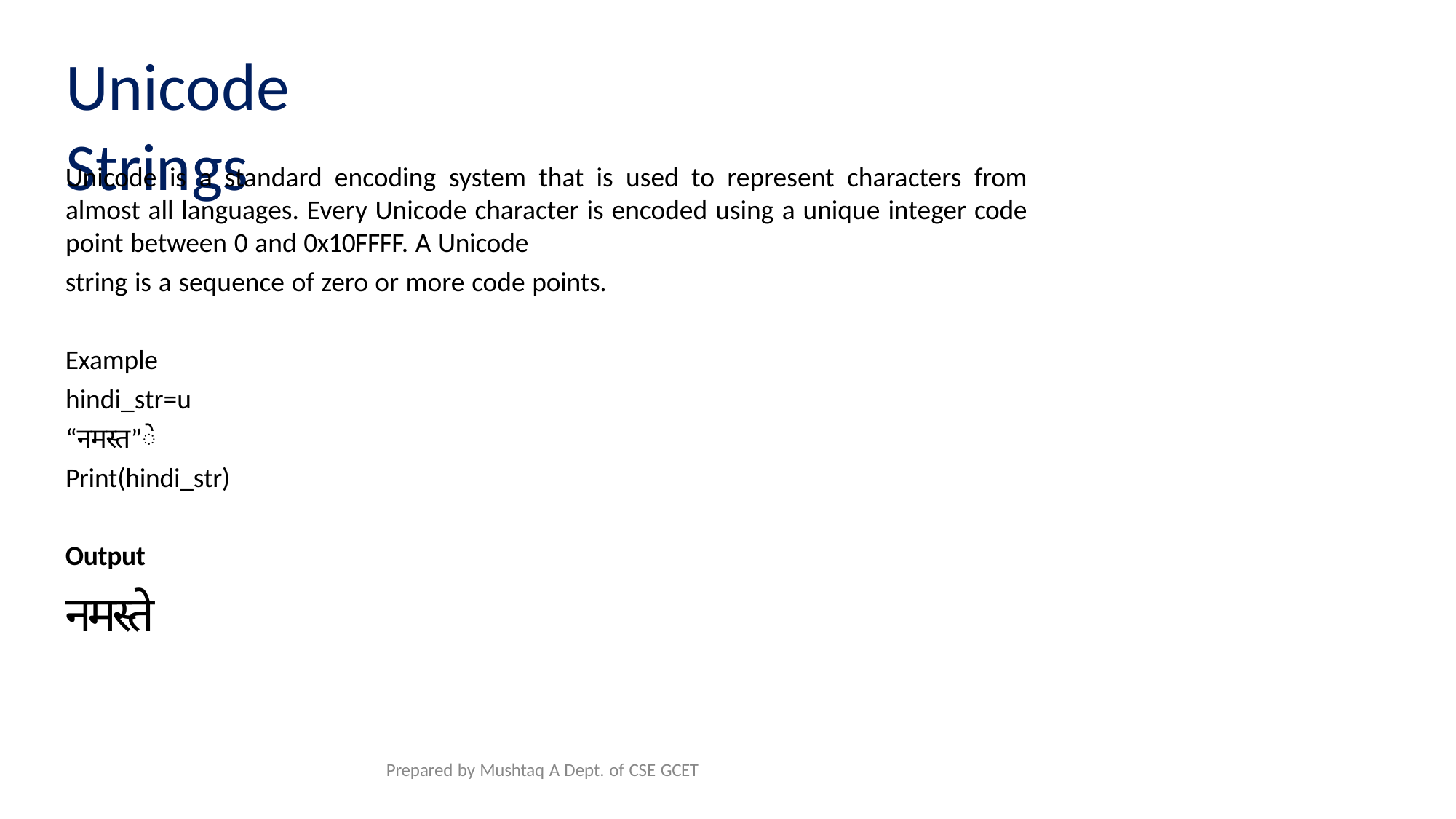

# Unicode Strings
Unicode is a standard encoding system that is used to represent characters from almost all languages. Every Unicode character is encoded using a unique integer code point between 0 and 0x10FFFF. A Unicode
string is a sequence of zero or more code points.

Example hindi_str=u “नमस्त”े Print(hindi_str)

Output
नमस्ते
Prepared by Mushtaq A Dept. of CSE GCET